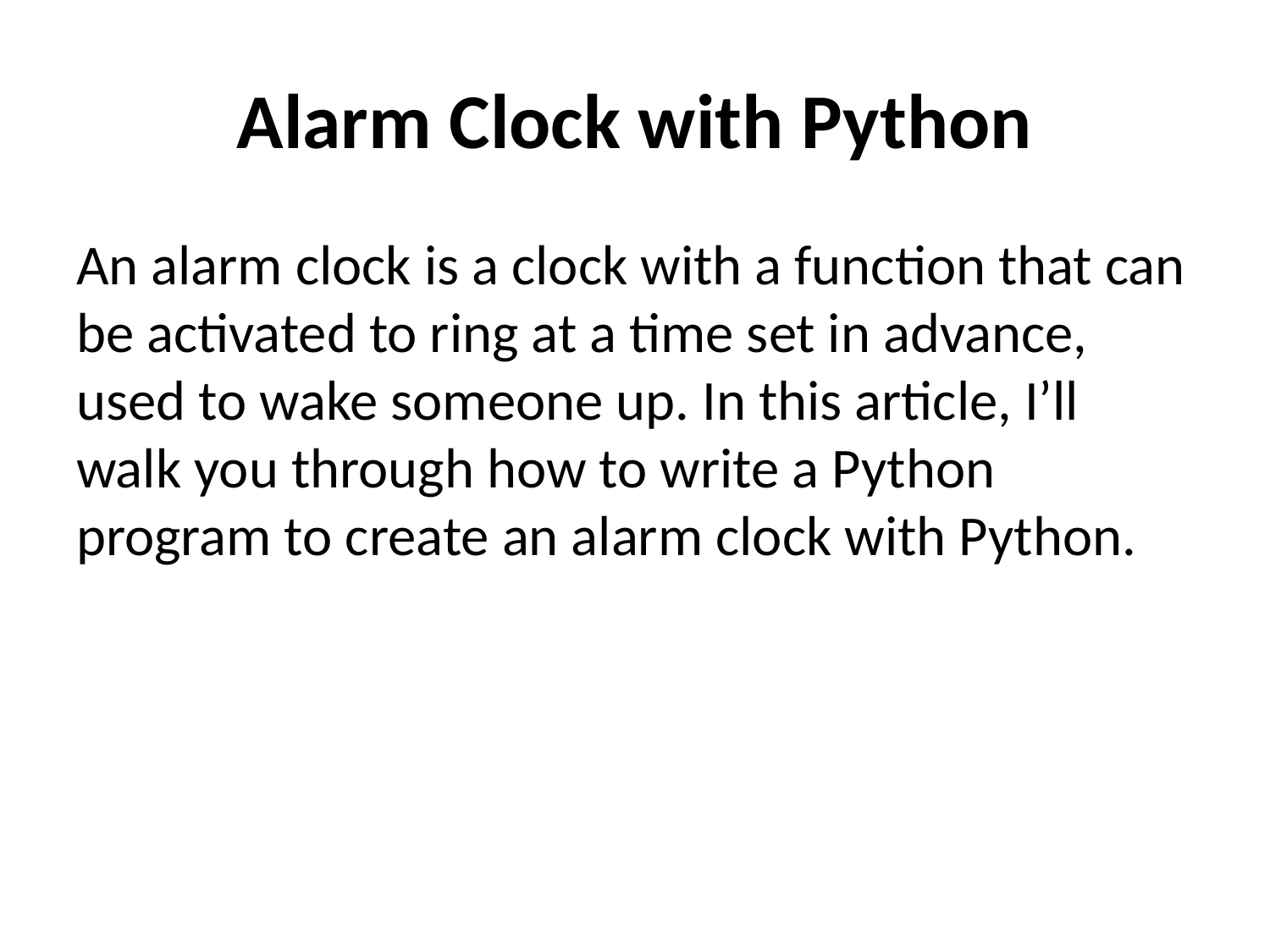

# Alarm Clock with Python
An alarm clock is a clock with a function that can be activated to ring at a time set in advance, used to wake someone up. In this article, I’ll walk you through how to write a Python program to create an alarm clock with Python.